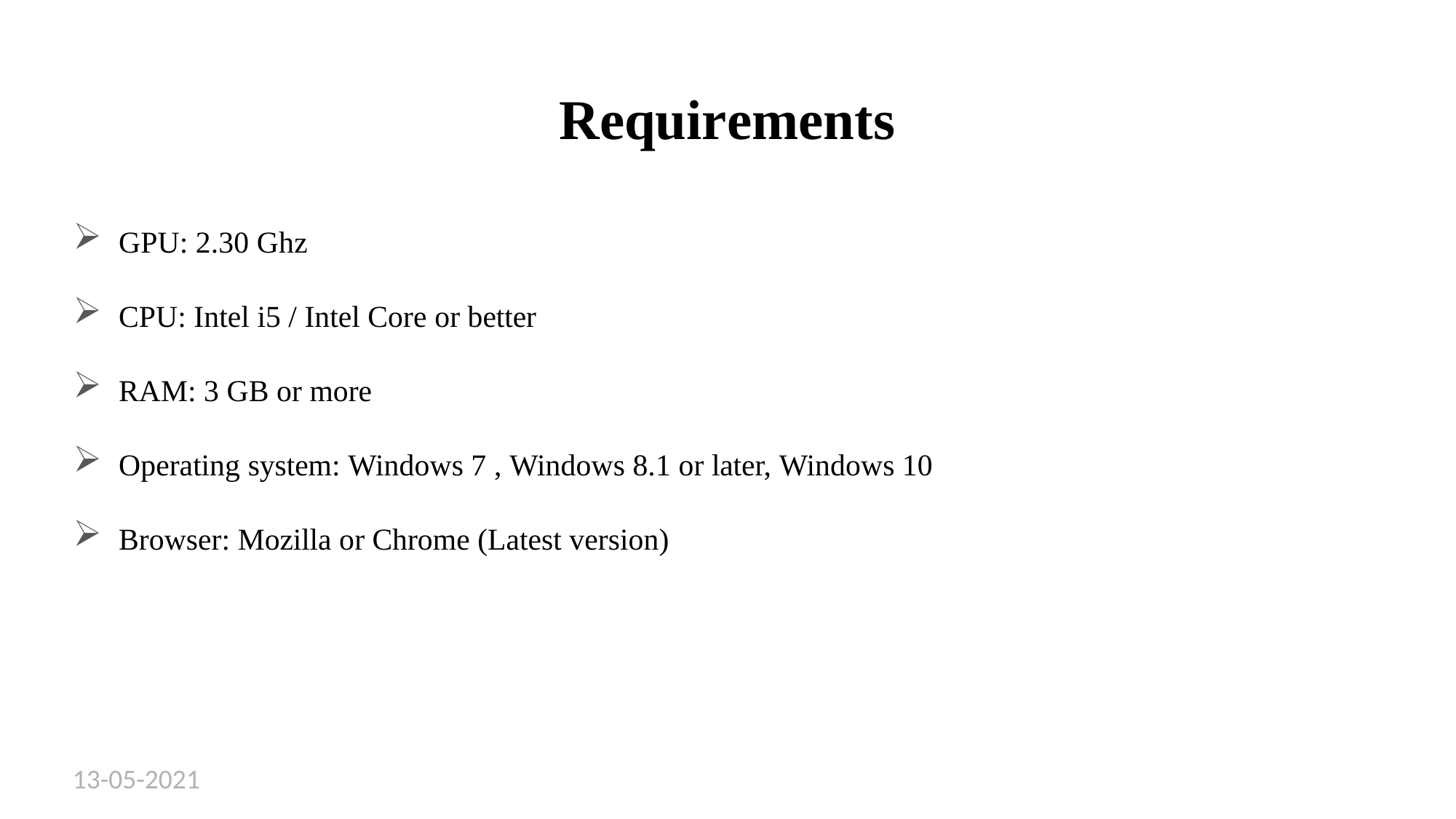

# Requirements
GPU: 2.30 Ghz

CPU: Intel i5 / Intel Core or better

RAM: 3 GB or more

Operating system: Windows 7 , Windows 8.1 or later, Windows 10

Browser: Mozilla or Chrome (Latest version)

13-05-2021
9